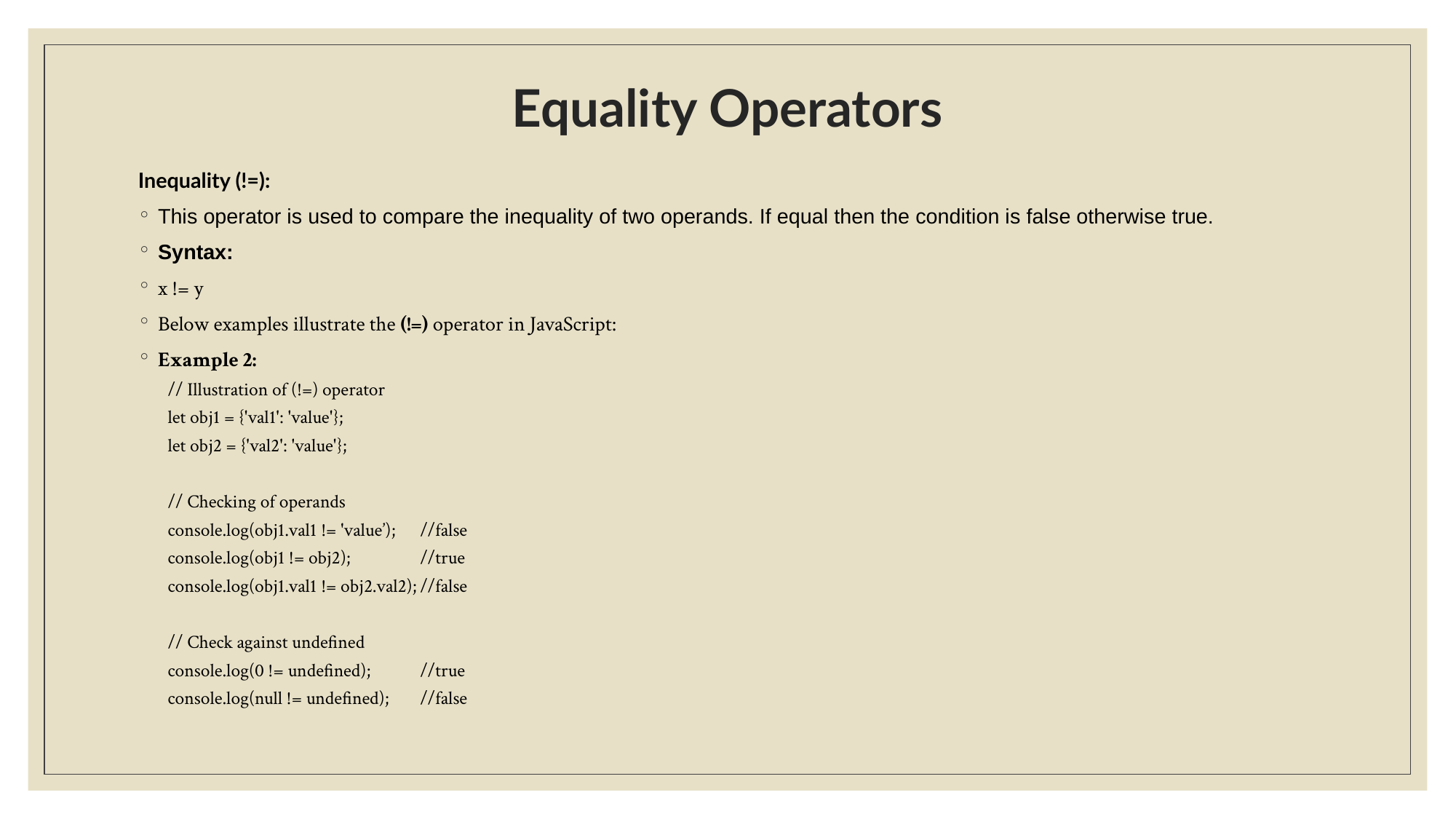

# Equality Operators
Inequality (!=):
This operator is used to compare the inequality of two operands. If equal then the condition is false otherwise true.
Syntax:
x != y
Below examples illustrate the (!=) operator in JavaScript:
Example 2:
// Illustration of (!=) operator
let obj1 = {'val1': 'value'};
let obj2 = {'val2': 'value'};

// Checking of operands
console.log(obj1.val1 != 'value’);	//false
console.log(obj1 != obj2);	//true
console.log(obj1.val1 != obj2.val2);	//false

// Check against undefined
console.log(0 != undefined);	//true
console.log(null != undefined);	//false